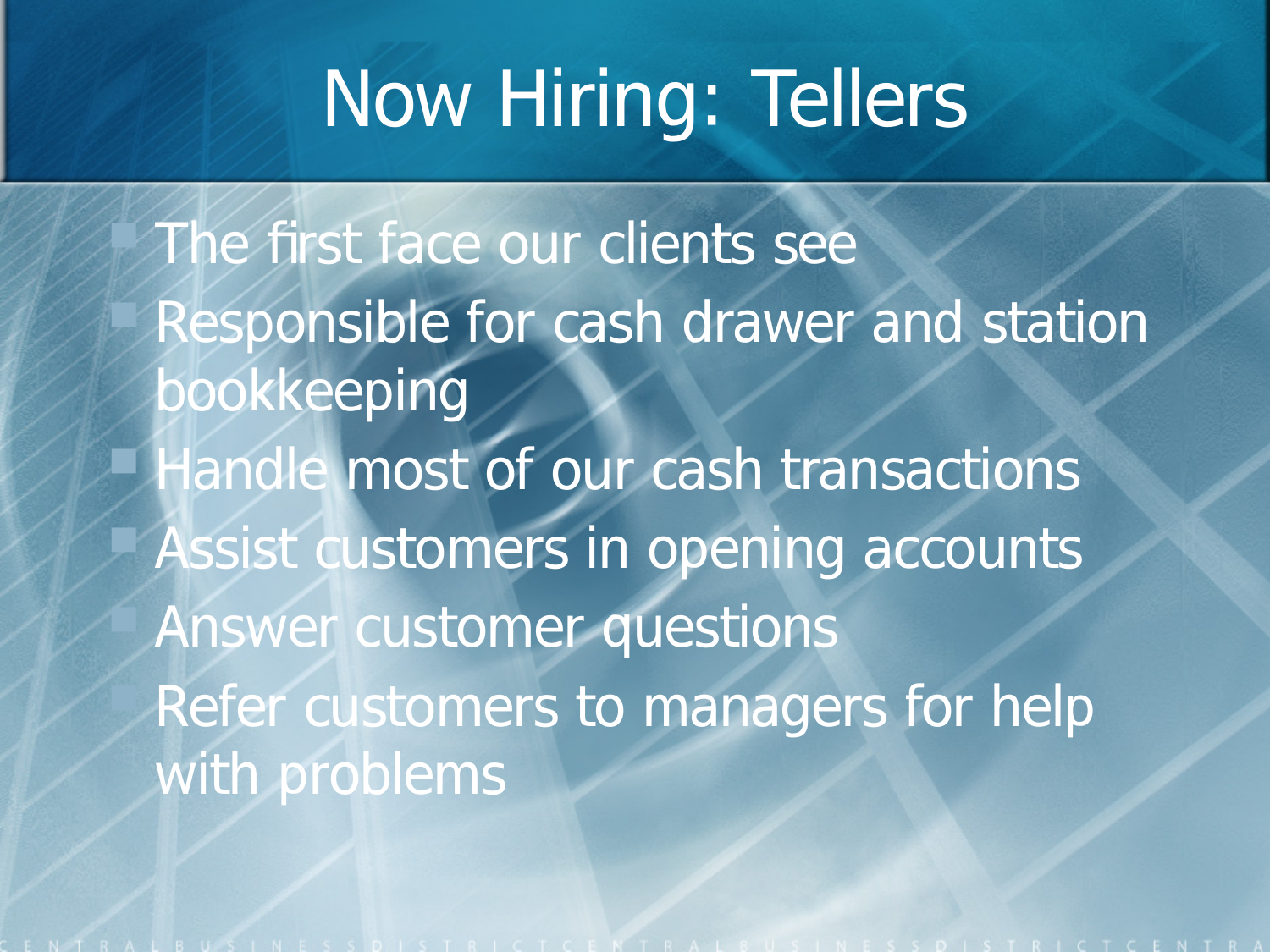

# Now Hiring: Tellers
The first face our clients see
Responsible for cash drawer and station bookkeeping
Handle most of our cash transactions
Assist customers in opening accounts
Answer customer questions
Refer customers to managers for help with problems